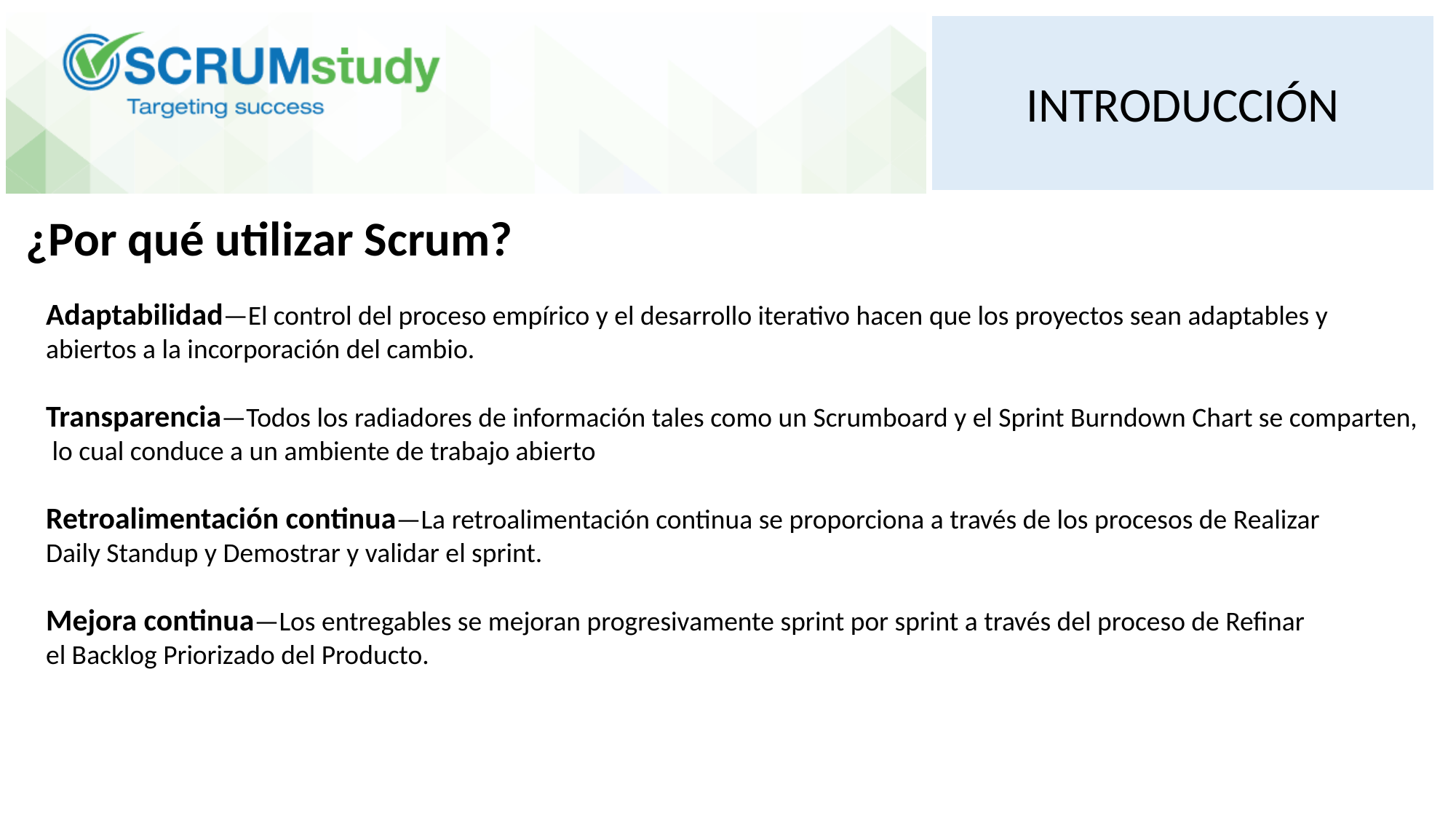

INTRODUCCIÓN
¿Por qué utilizar Scrum?
Adaptabilidad—El control del proceso empírico y el desarrollo iterativo hacen que los proyectos sean adaptables y
abiertos a la incorporación del cambio.

Transparencia—Todos los radiadores de información tales como un Scrumboard y el Sprint Burndown Chart se comparten,
 lo cual conduce a un ambiente de trabajo abierto

Retroalimentación continua—La retroalimentación continua se proporciona a través de los procesos de Realizar
Daily Standup y Demostrar y validar el sprint.

Mejora continua—Los entregables se mejoran progresivamente sprint por sprint a través del proceso de Refinar
el Backlog Priorizado del Producto.